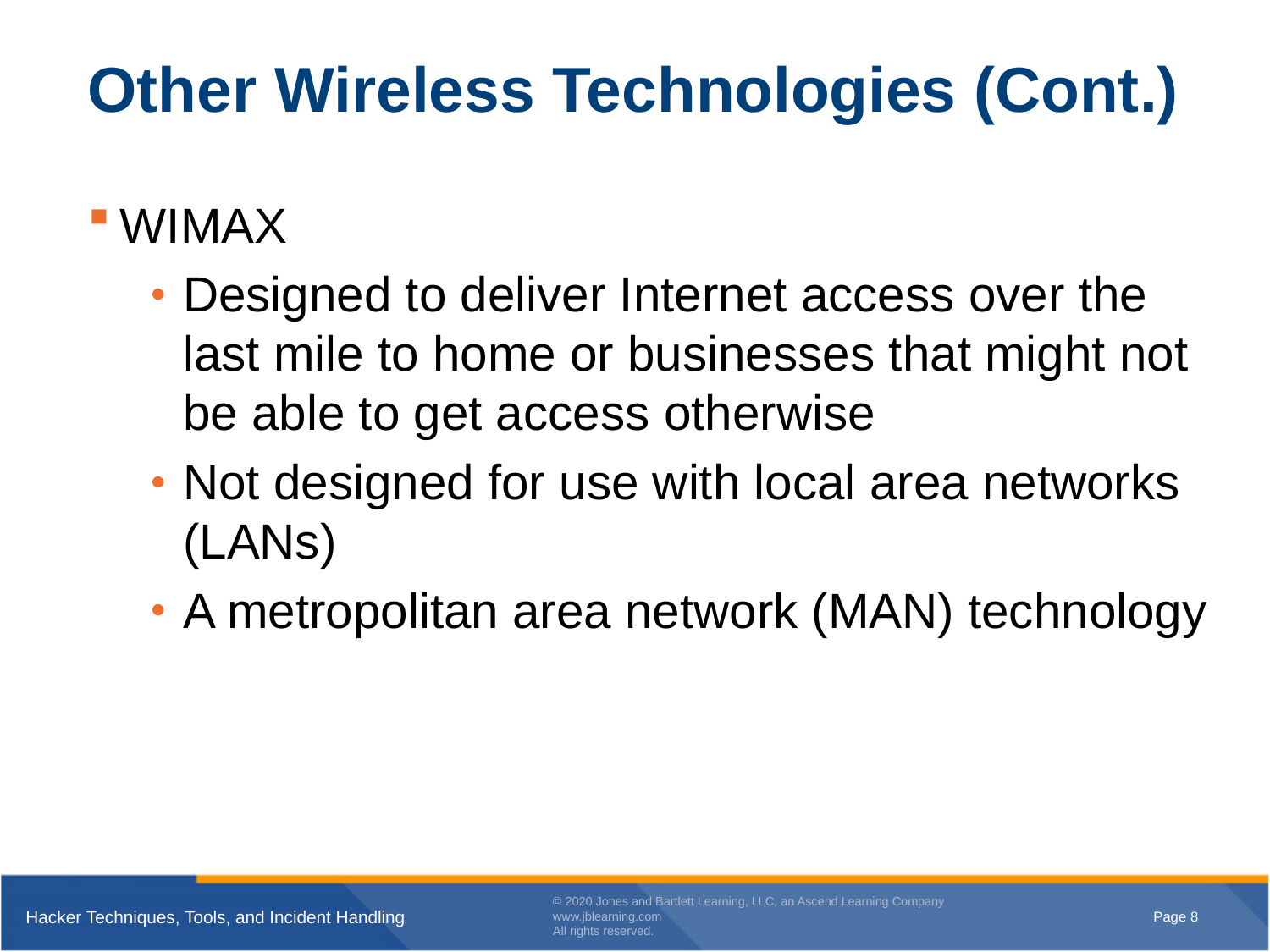

# Other Wireless Technologies (Cont.)
WIMAX
Designed to deliver Internet access over the last mile to home or businesses that might not be able to get access otherwise
Not designed for use with local area networks (LANs)
A metropolitan area network (MAN) technology